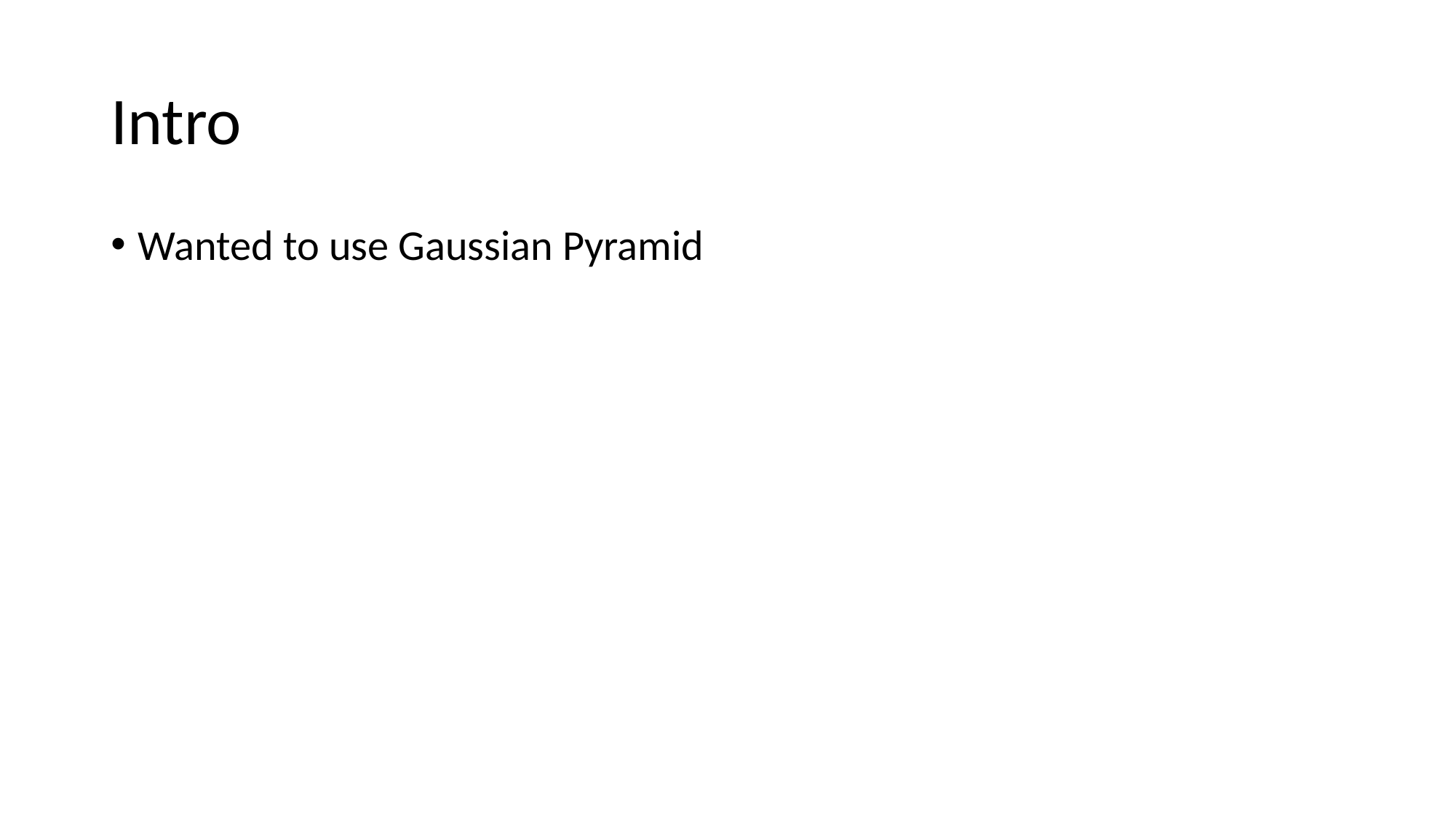

# Intro
Wanted to use Gaussian Pyramid